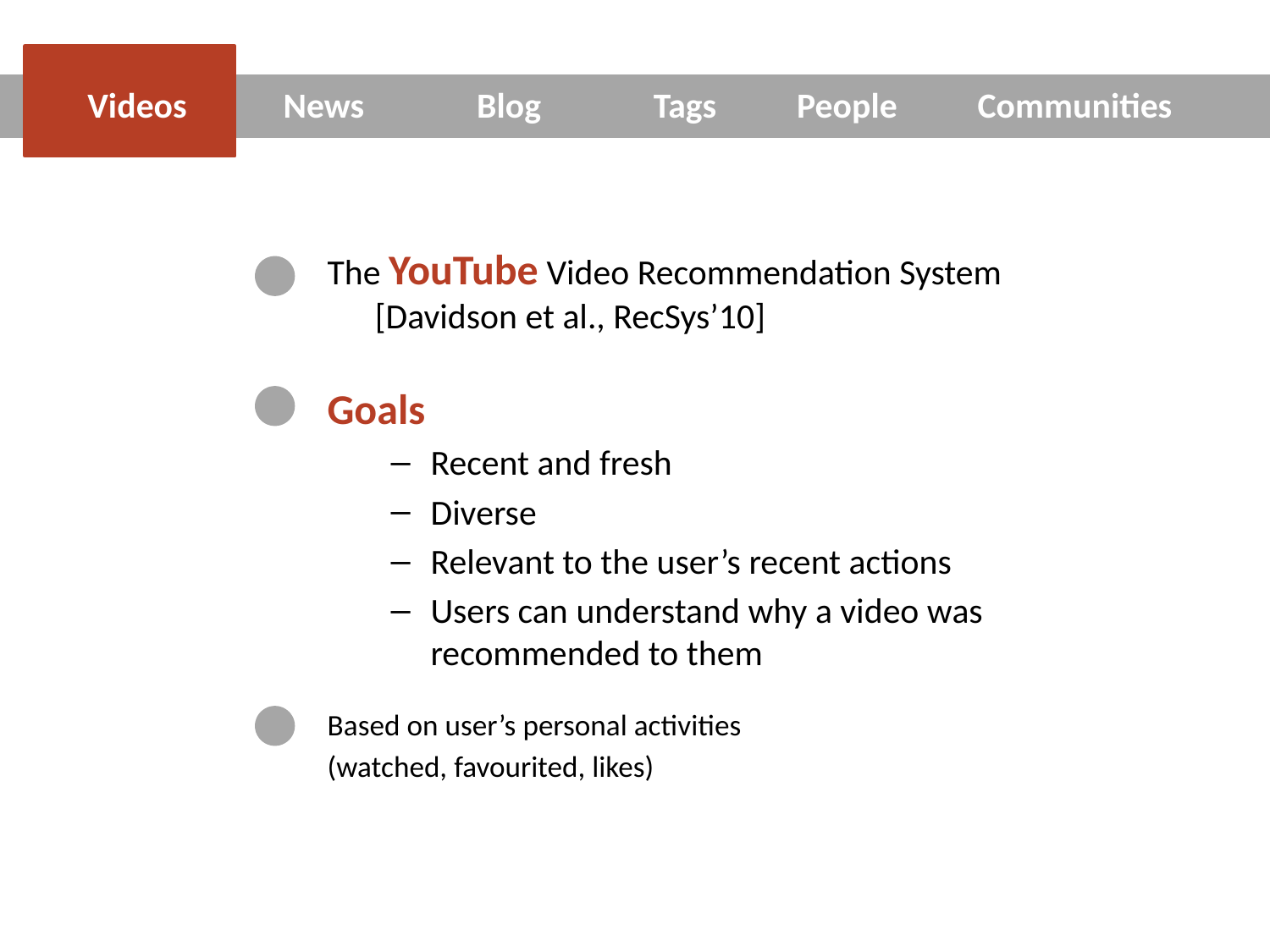

Videos            News              Blog              Tags          People          Communities
The YouTube Video Recommendation System [Davidson et al., RecSys’10]

Goals
Recent and fresh
Diverse
Relevant to the user’s recent actions
Users can understand why a video was recommended to them

Based on user’s personal activities
(watched, favourited, likes)